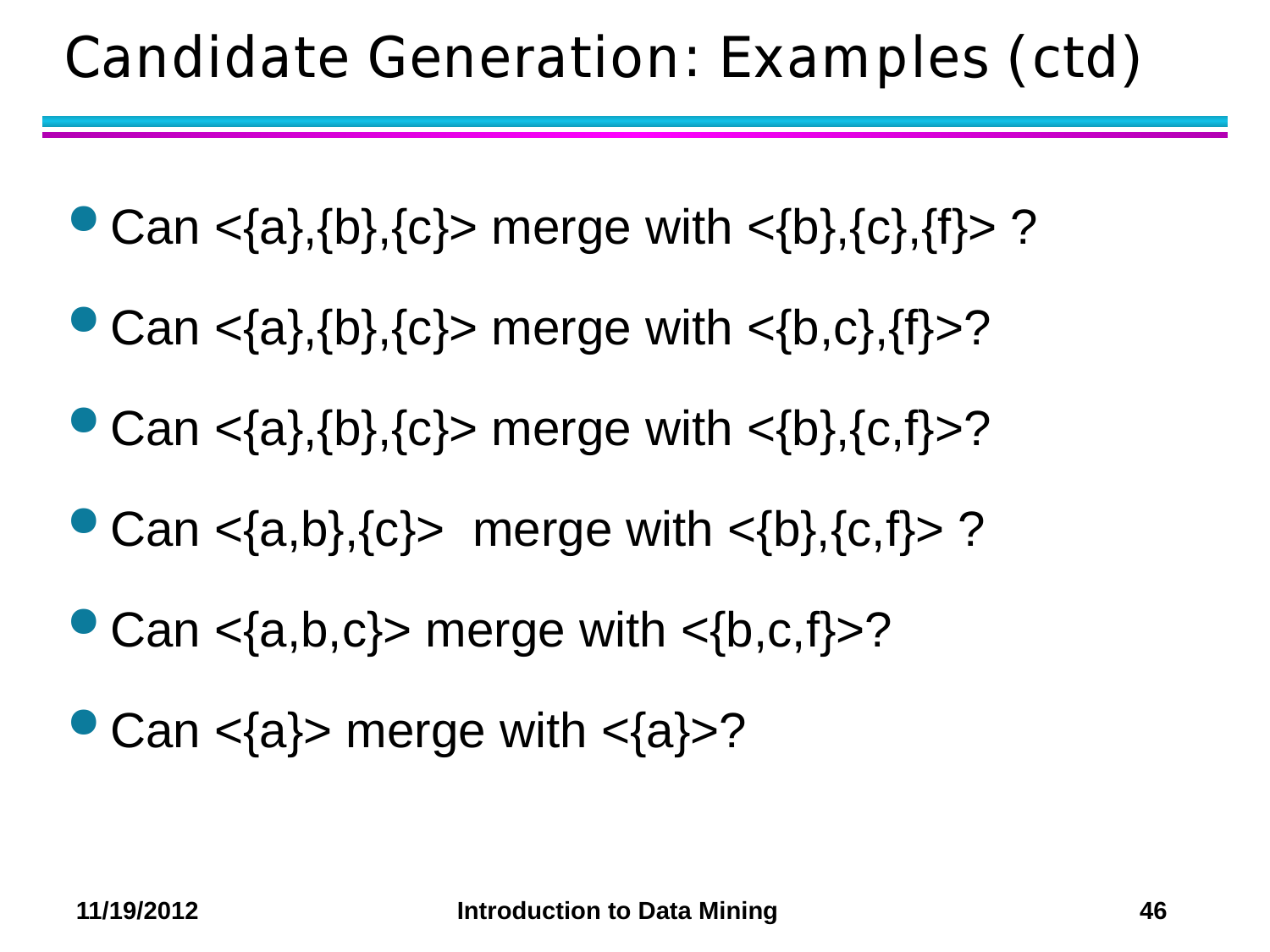

# Candidate Generation: Examples (ctd)
Can <{a},{b},{c}> merge with <{b},{c},{f}> ?
Can <{a},{b},{c}> merge with <{b,c},{f}>?
Can <{a},{b},{c}> merge with <{b},{c,f}>?
Can <{a,b},{c}>  merge with <{b},{c,f}> ?
Can <{a,b,c}> merge with <{b,c,f}>?
Can <{a}> merge with <{a}>?